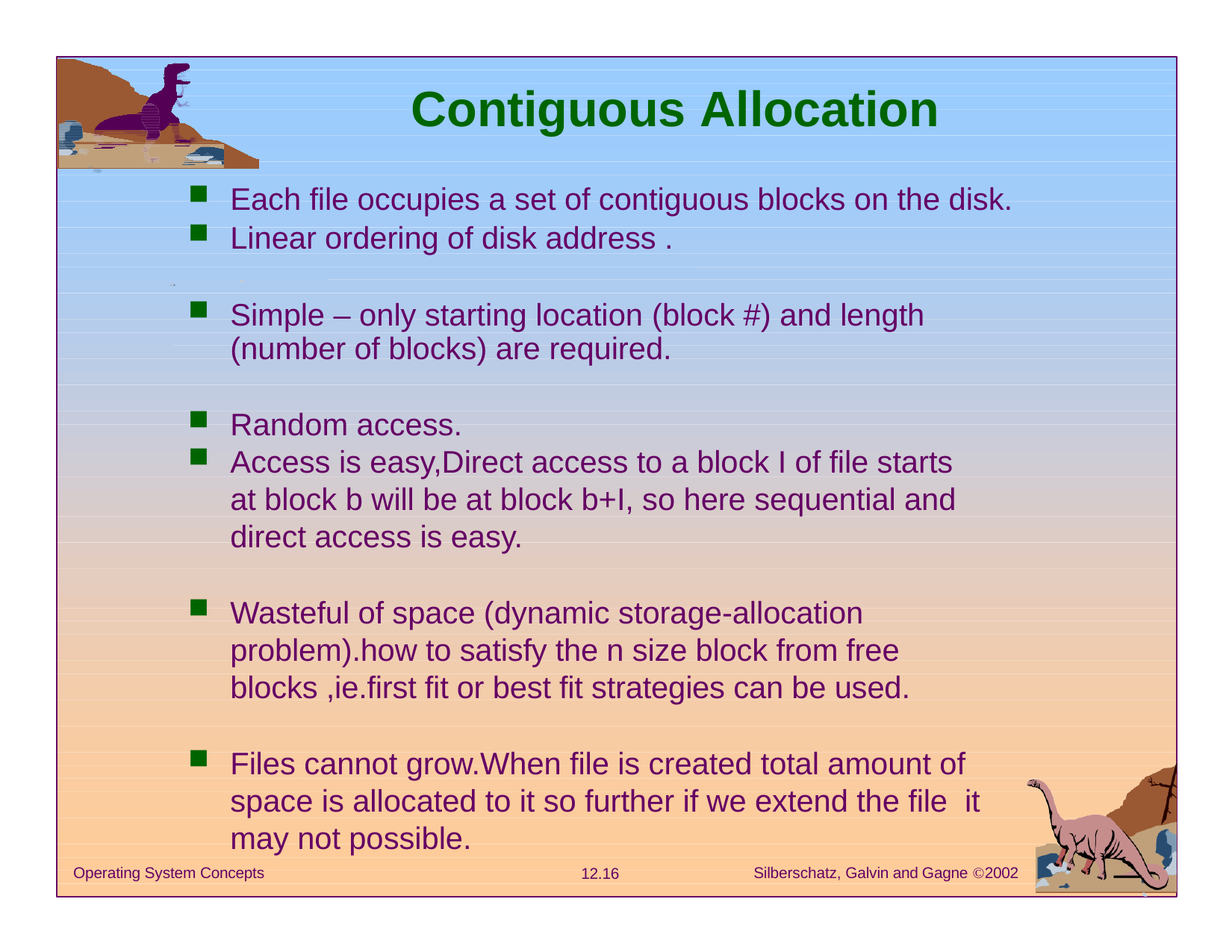

# Contiguous Allocation

Each file occupies a set of contiguous blocks on the disk.
Linear ordering of disk address .

Simple – only starting location (block #) and length  (number of blocks) are required.

Random access.
Access is easy,Direct access to a block I of file starts at block b will be at block b+I, so here sequential and direct access is easy.

Wasteful of space (dynamic storage-allocation problem).how to satisfy the n size block from free blocks ,ie.first fit or best fit strategies can be used.

Files cannot grow.When file is created total amount of space is allocated to it so further if we extend the file  it may not possible.

Silberschatz, Galvin and Gagne ©2002
Operating System Concepts
12.16